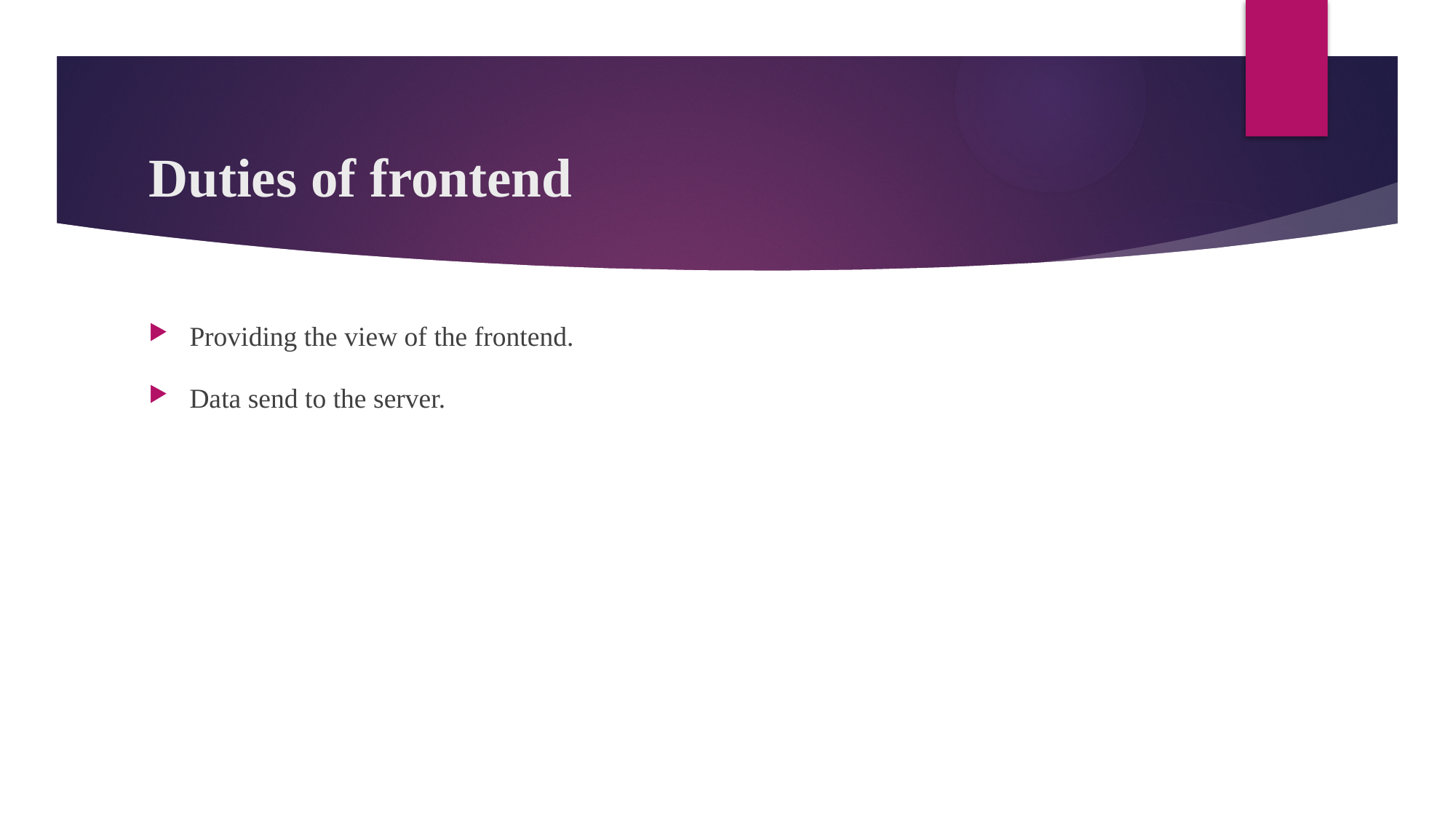

# Duties of frontend
Providing the view of the frontend.
Data send to the server.